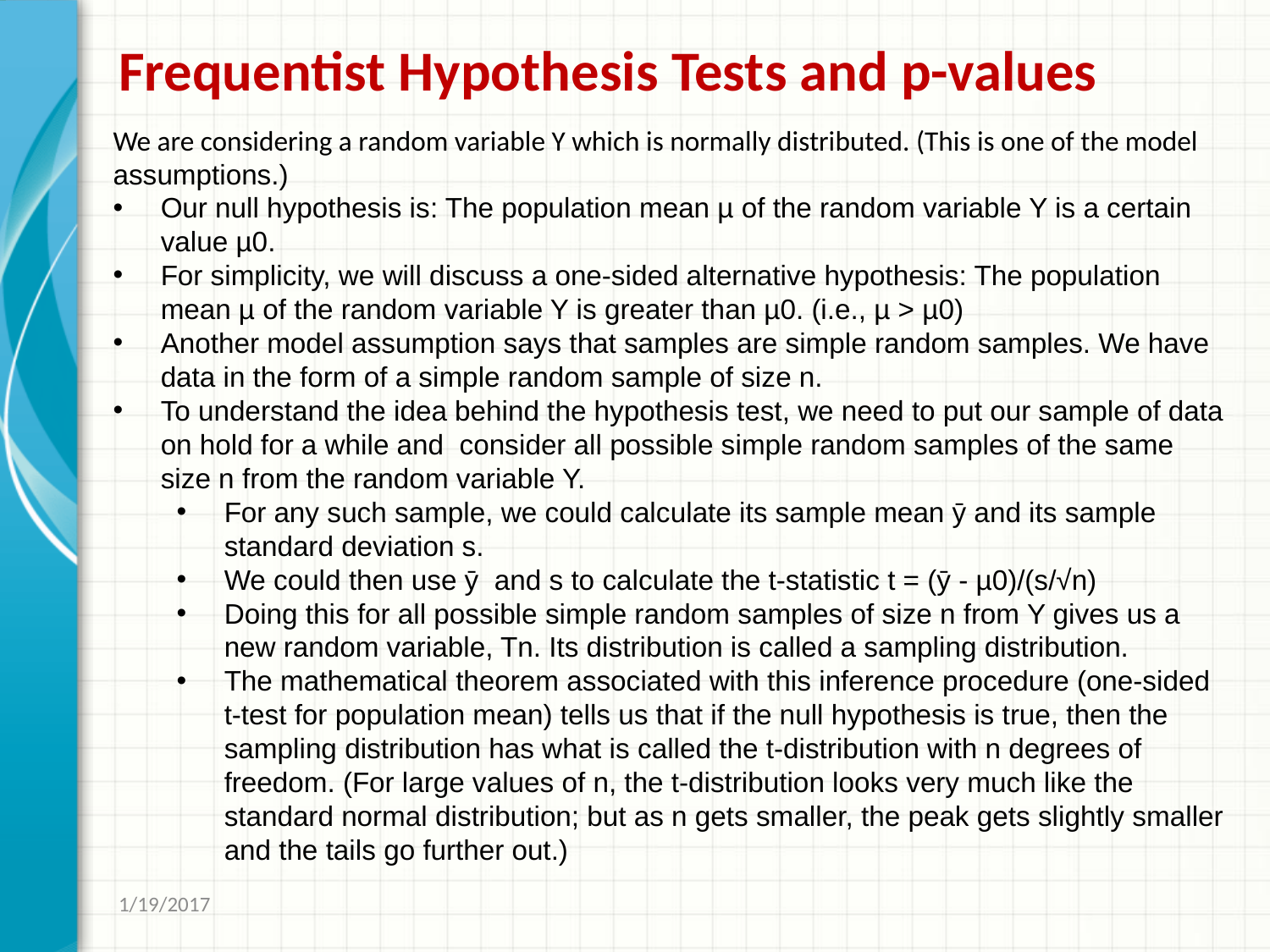

# Frequentist Hypothesis Tests and p-values
We are considering a random variable Y which is normally distributed. (This is one of the model assumptions.)
Our null hypothesis is: The population mean µ of the random variable Y is a certain value µ0.
For simplicity, we will discuss a one-sided alternative hypothesis: The population mean µ of the random variable Y is greater than µ0. (i.e., µ > µ0)
Another model assumption says that samples are simple random samples. We have data in the form of a simple random sample of size n.
To understand the idea behind the hypothesis test, we need to put our sample of data on hold for a while and  consider all possible simple random samples of the same size n from the random variable Y.
For any such sample, we could calculate its sample mean ȳ and its sample standard deviation s.
We could then use ȳ  and s to calculate the t-statistic t = (ȳ - µ0)/(s/√n)
Doing this for all possible simple random samples of size n from Y gives us a new random variable, Tn. Its distribution is called a sampling distribution.
The mathematical theorem associated with this inference procedure (one-sided t-test for population mean) tells us that if the null hypothesis is true, then the sampling distribution has what is called the t-distribution with n degrees of freedom. (For large values of n, the t-distribution looks very much like the standard normal distribution; but as n gets smaller, the peak gets slightly smaller and the tails go further out.)
1/19/2017